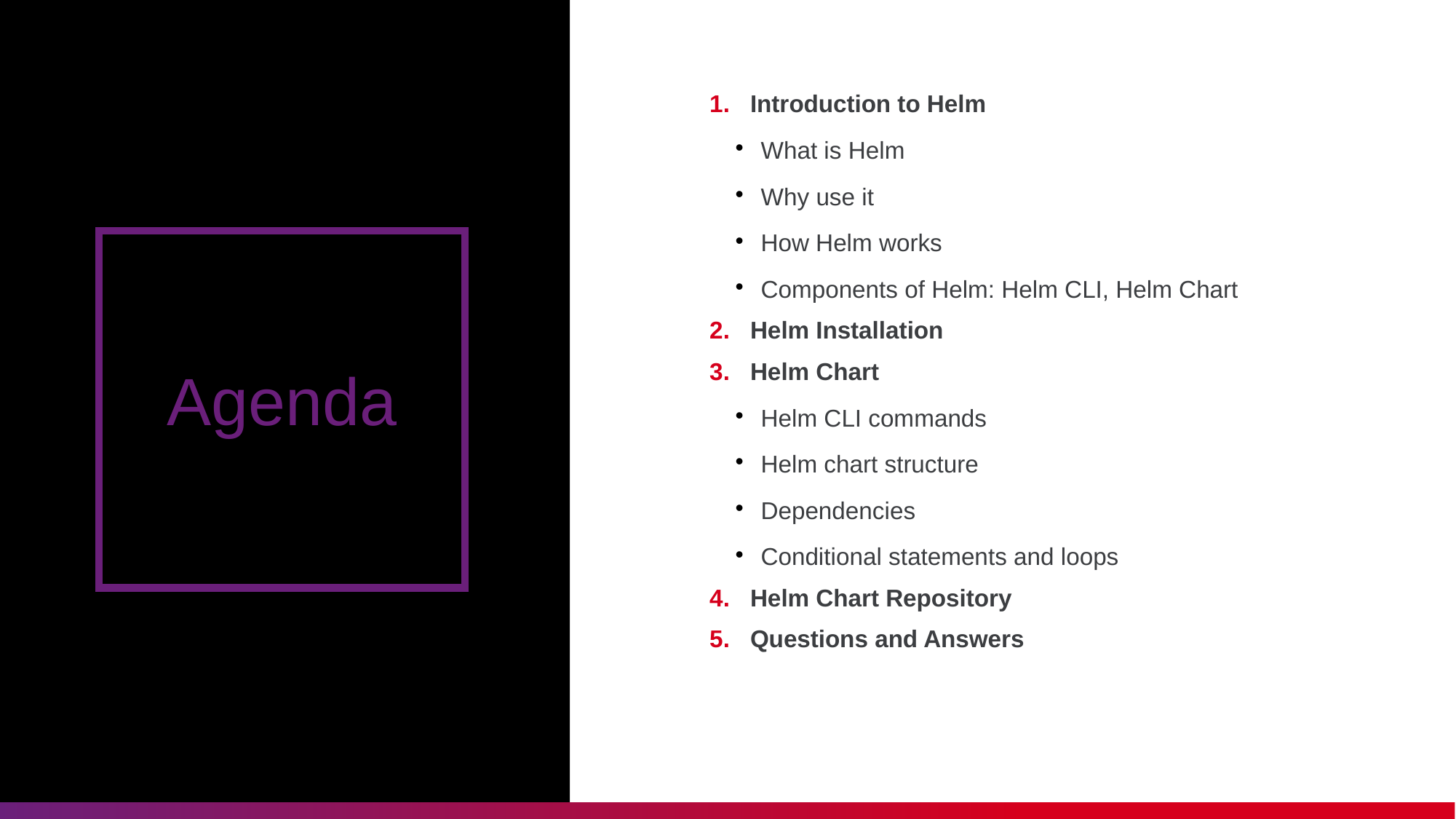

Introduction to Helm
What is Helm
Why use it
How Helm works
Components of Helm: Helm CLI, Helm Chart
Helm Installation
Helm Chart
Helm CLI commands
Helm chart structure
Dependencies
Conditional statements and loops
Helm Chart Repository
Questions and Answers